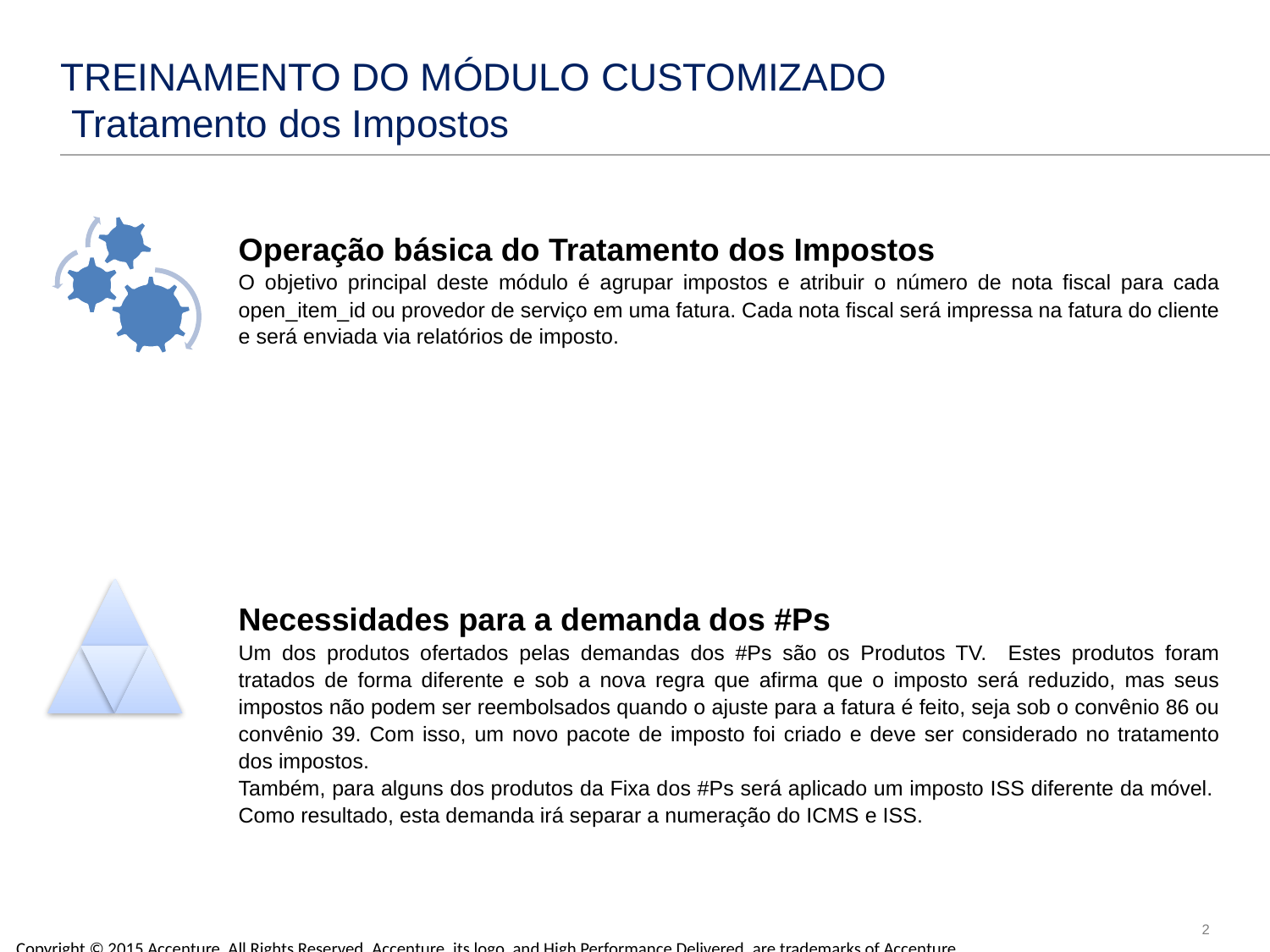

# TREINAMENTO DO MÓDULO CUSTOMIZADO Tratamento dos Impostos

Operação básica do Tratamento dos Impostos
O objetivo principal deste módulo é agrupar impostos e atribuir o número de nota fiscal para cada open_item_id ou provedor de serviço em uma fatura. Cada nota fiscal será impressa na fatura do cliente e será enviada via relatórios de imposto.

Necessidades para a demanda dos #Ps
Um dos produtos ofertados pelas demandas dos #Ps são os Produtos TV.  Estes produtos foram tratados de forma diferente e sob a nova regra que afirma que o imposto será reduzido, mas seus impostos não podem ser reembolsados quando o ajuste para a fatura é feito, seja sob o convênio 86 ou convênio 39. Com isso, um novo pacote de imposto foi criado e deve ser considerado no tratamento dos impostos.
Também, para alguns dos produtos da Fixa dos #Ps será aplicado um imposto ISS diferente da móvel.  Como resultado, esta demanda irá separar a numeração do ICMS e ISS.